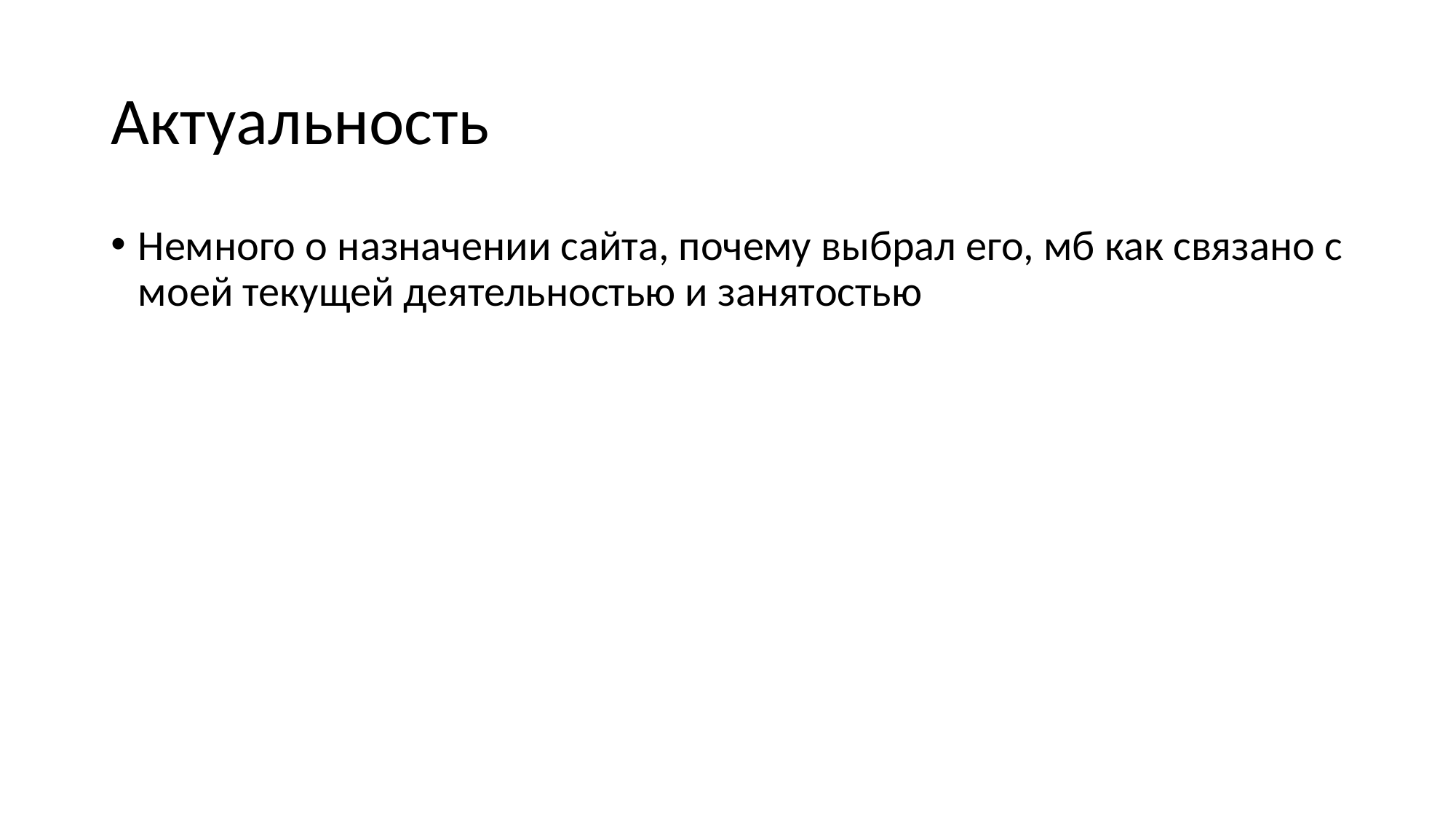

# Актуальность
Немного о назначении сайта, почему выбрал его, мб как связано с моей текущей деятельностью и занятостью